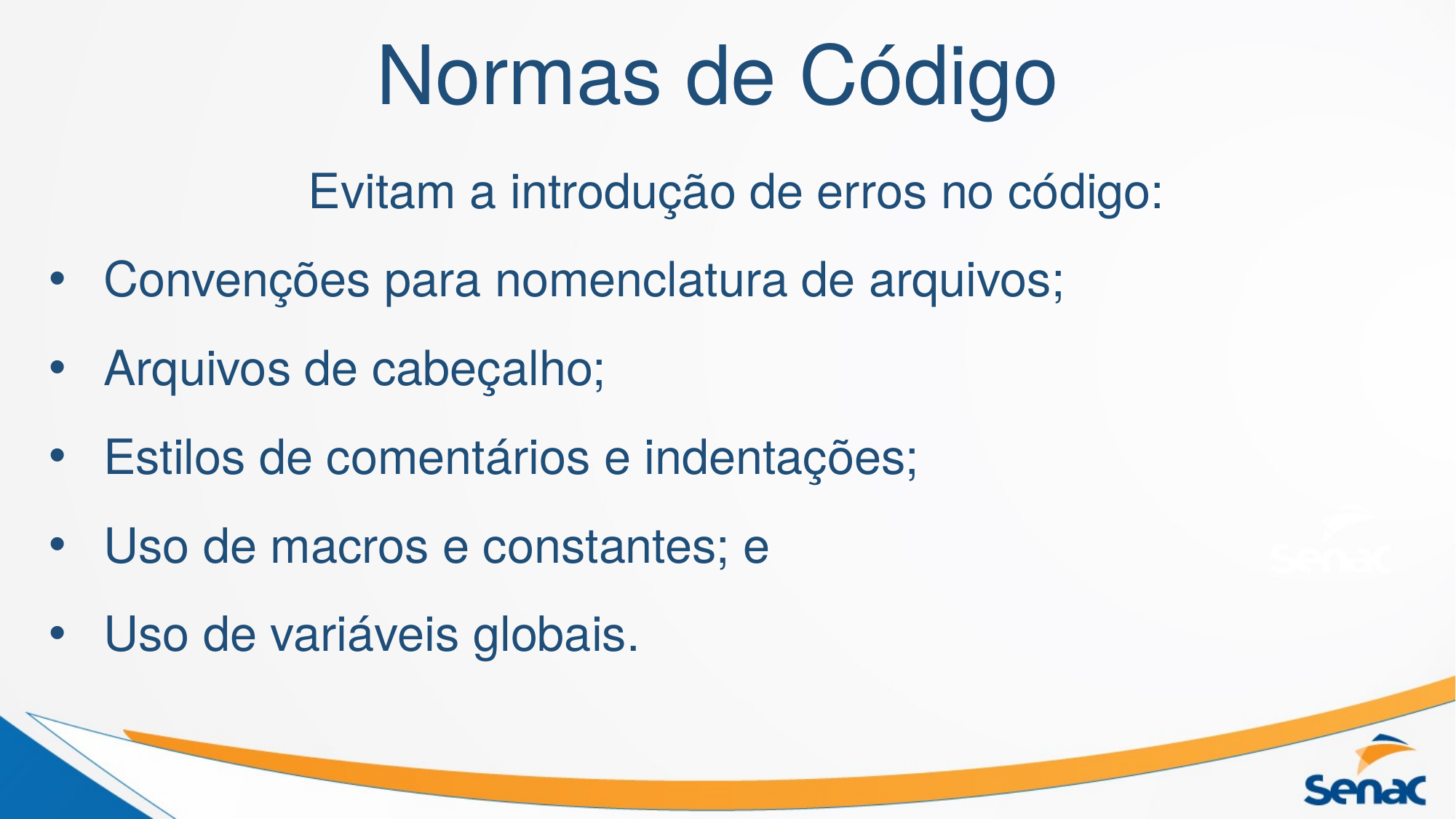

# Normas de Código
Evitam a introdução de erros no código:
Convenções para nomenclatura de arquivos;
Arquivos de cabeçalho;
Estilos de comentários e indentações;
Uso de macros e constantes; e
Uso de variáveis globais.